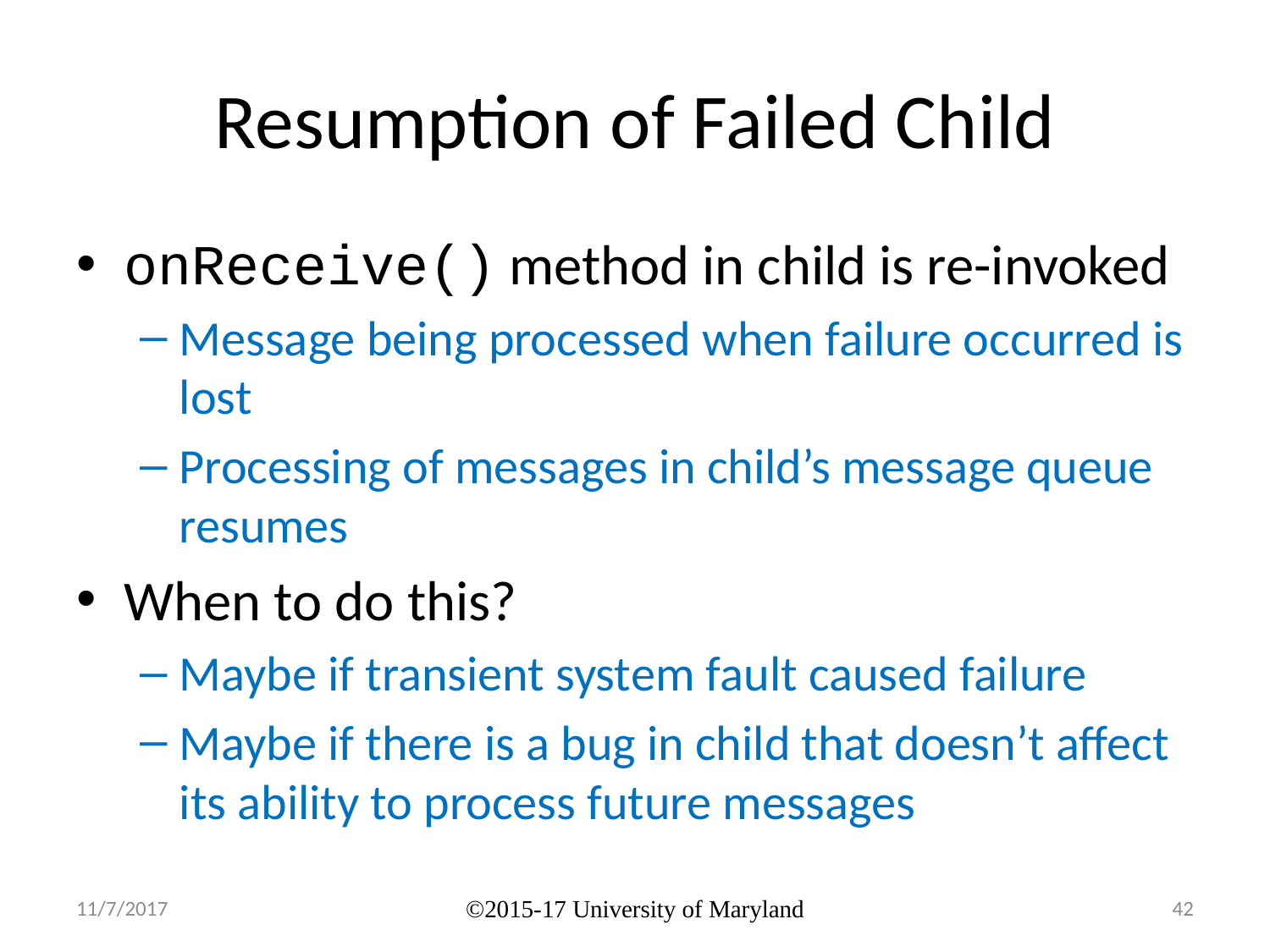

# Resumption of Failed Child
onReceive() method in child is re-invoked
Message being processed when failure occurred is lost
Processing of messages in child’s message queue resumes
When to do this?
Maybe if transient system fault caused failure
Maybe if there is a bug in child that doesn’t affect its ability to process future messages
11/7/2017
©2015-17 University of Maryland
42